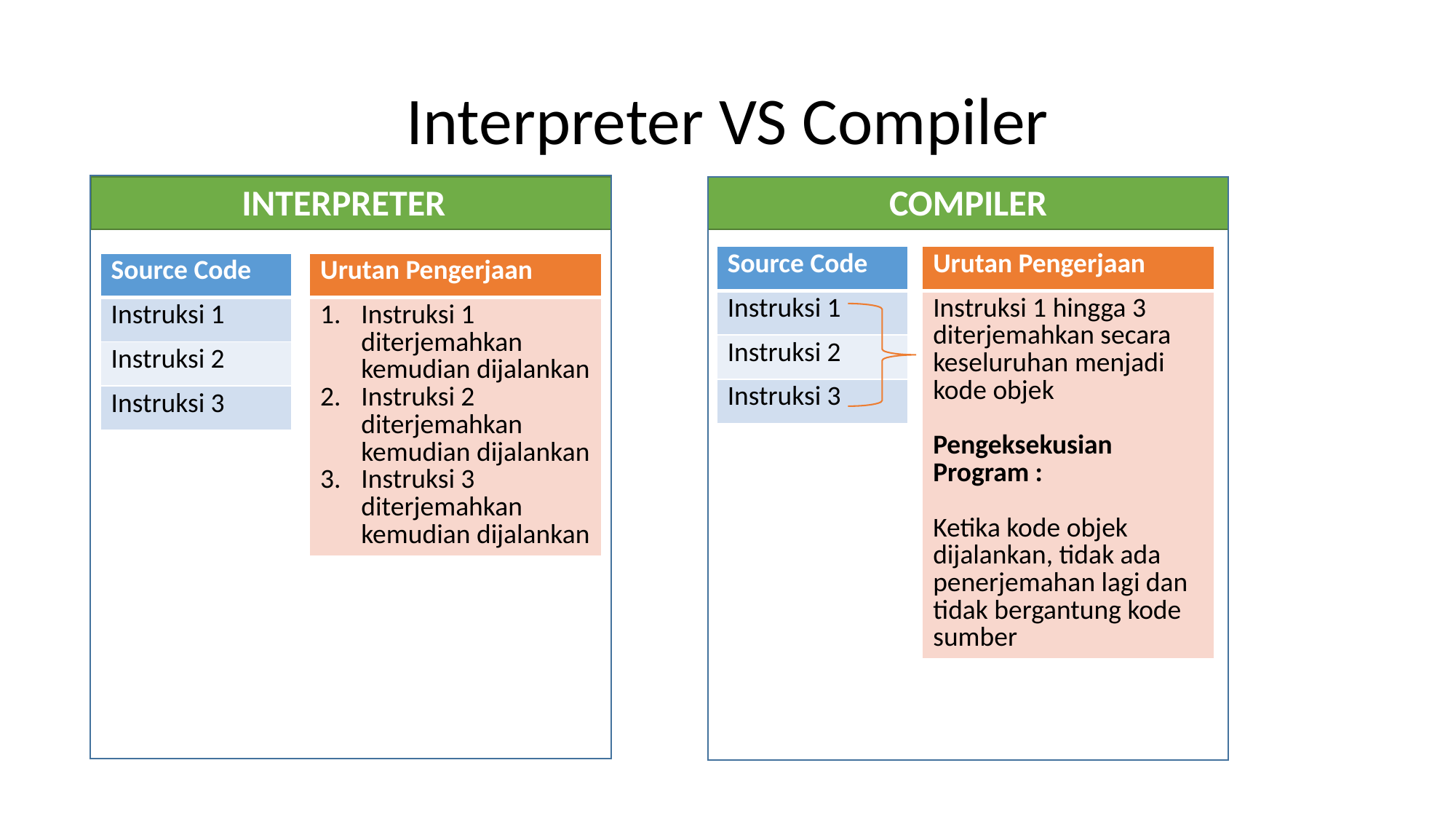

# Interpreter VS Compiler

INTERPRETER
COMPILER

| Source Code |
| --- |
| Instruksi 1 |
| Instruksi 2 |
| Instruksi 3 |
| Urutan Pengerjaan |
| --- |
| Instruksi 1 hingga 3 diterjemahkan secara keseluruhan menjadi kode objek Pengeksekusian Program : Ketika kode objek dijalankan, tidak ada penerjemahan lagi dan tidak bergantung kode sumber |
| Source Code |
| --- |
| Instruksi 1 |
| Instruksi 2 |
| Instruksi 3 |
| Urutan Pengerjaan |
| --- |
| Instruksi 1 diterjemahkan kemudian dijalankan Instruksi 2 diterjemahkan kemudian dijalankan Instruksi 3 diterjemahkan kemudian dijalankan |